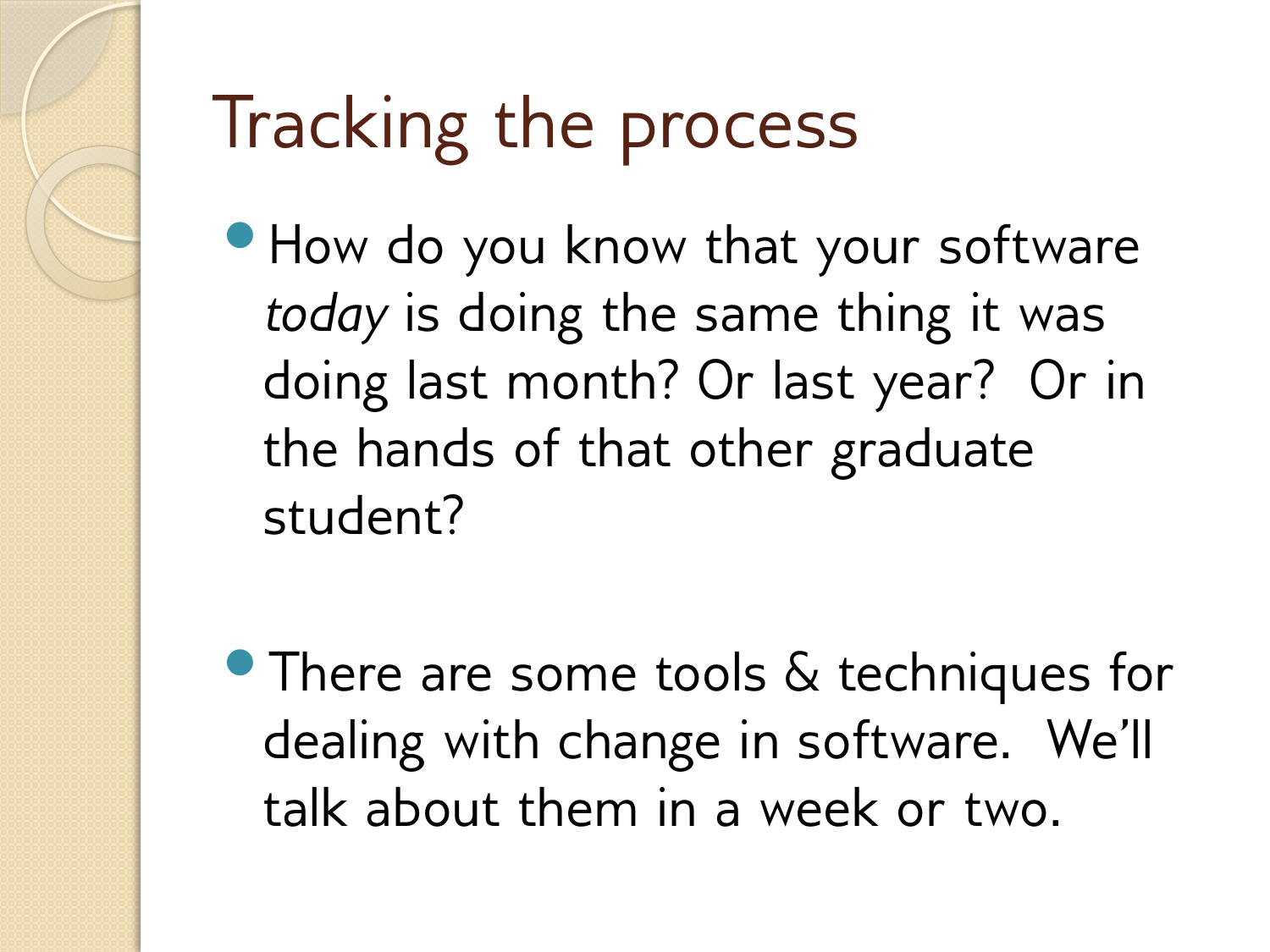

# Tracking the process
How do you know that your software today is doing the same thing it was doing last month? Or last year?  Or in the hands of that other graduate student?

There are some tools & techniques for dealing with change in software.  We’ll talk about them in a week or two.